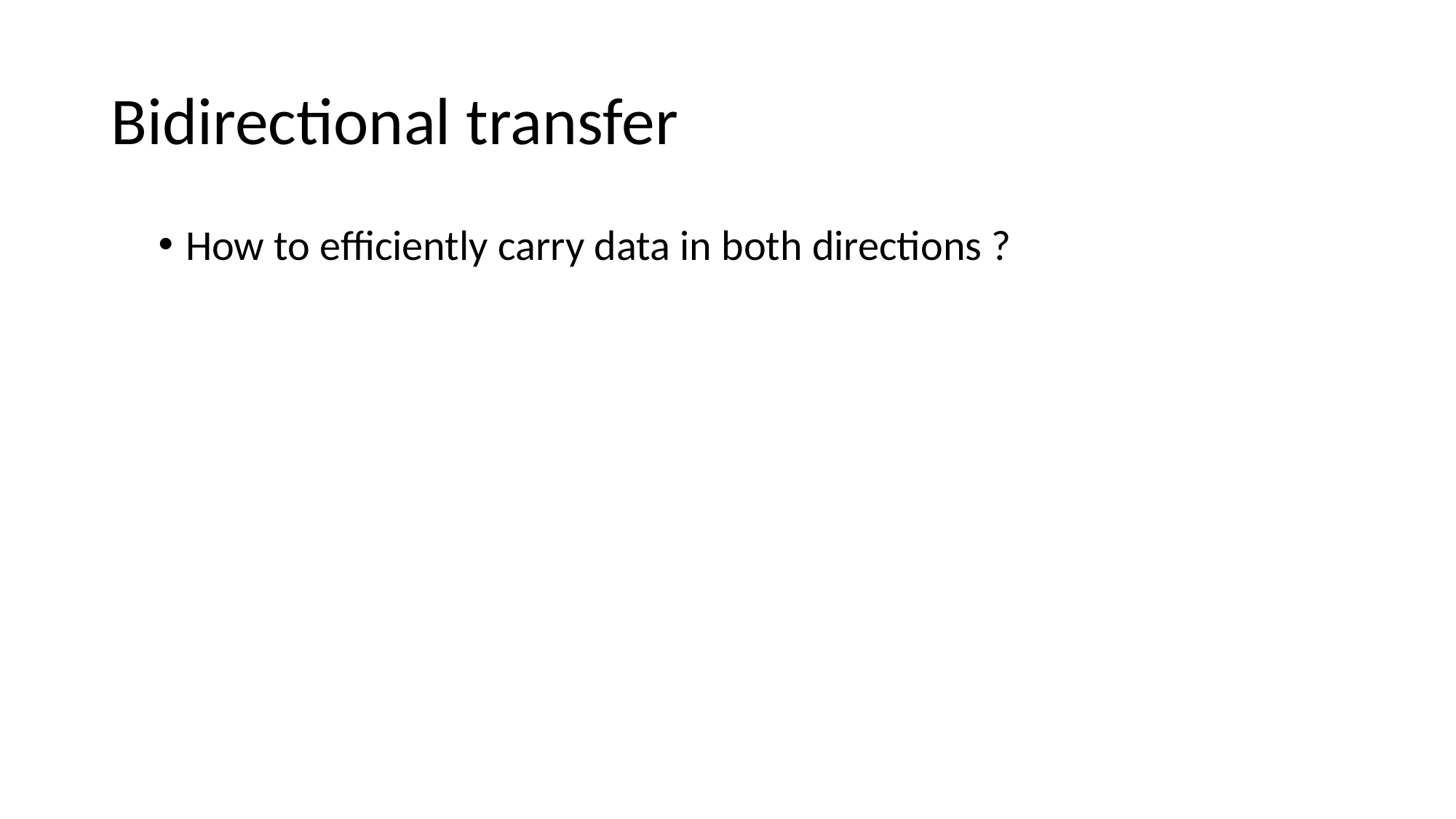

# Bidirectional transfer
How to efficiently carry data in both directions ?